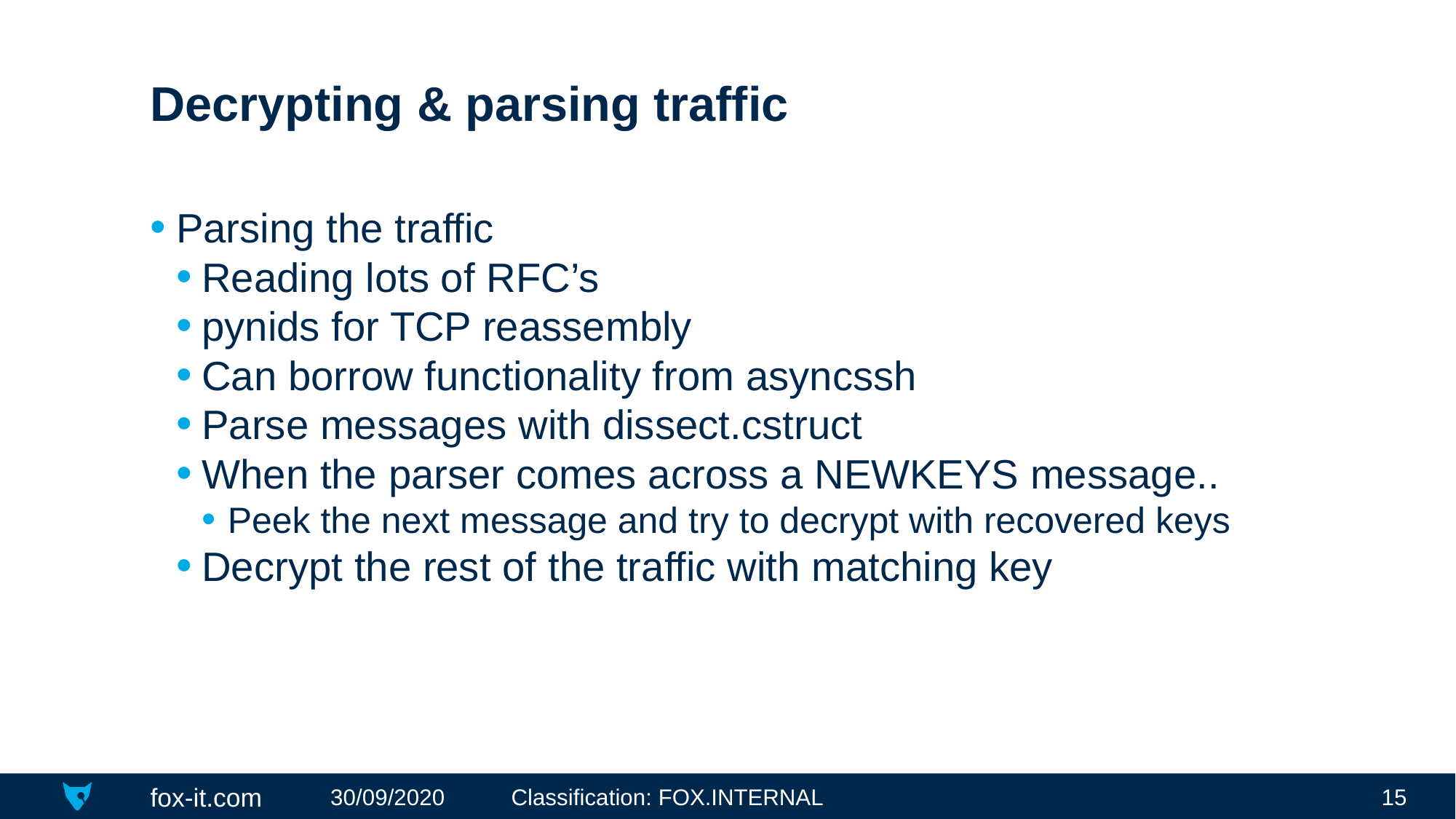

# Decrypting & parsing traffic
Parsing the traffic
Reading lots of RFC’s
pynids for TCP reassembly
Can borrow functionality from asyncssh
Parse messages with dissect.cstruct
When the parser comes across a NEWKEYS message..
Peek the next message and try to decrypt with recovered keys
Decrypt the rest of the traffic with matching key

30/09/2020
Classification: FOX.INTERNAL
15